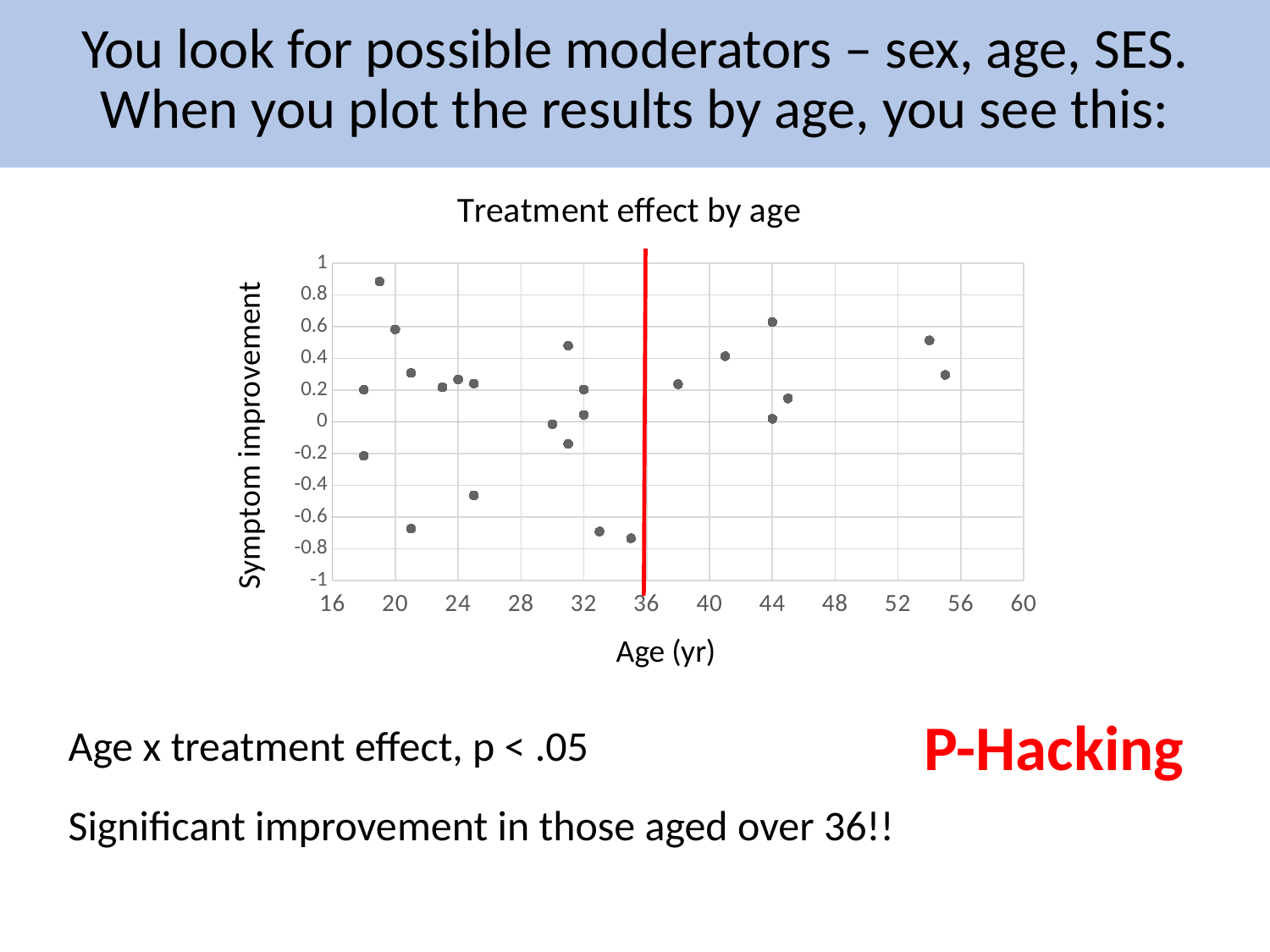

# You look for possible moderators – sex, age, SES. When you plot the results by age, you see this:

### Chart: Treatment effect by age

| Category | Pretest |
|---|---|
P-Hacking
Age x treatment effect, p < .05
Significant improvement in those aged over 36!!